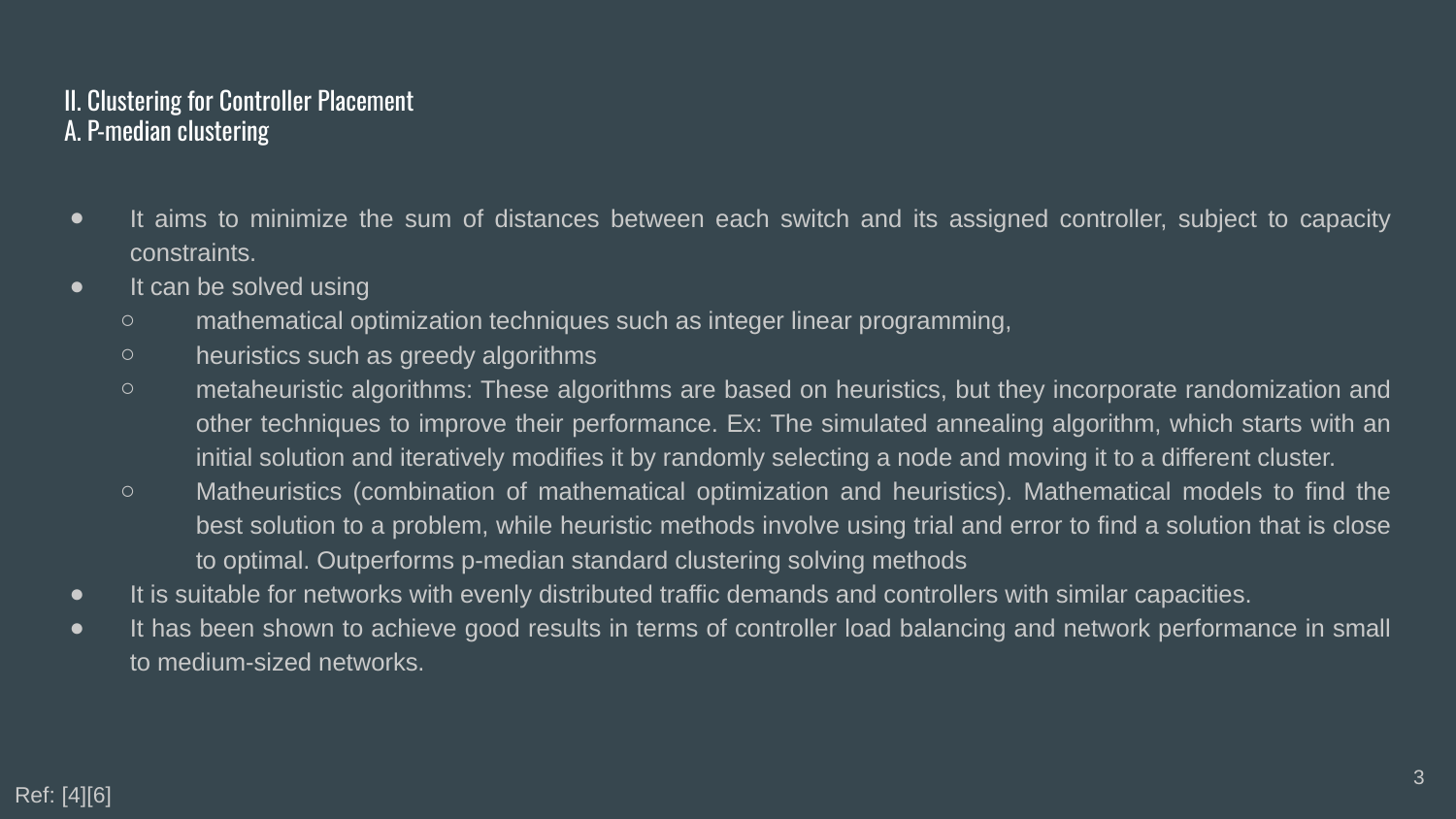

# II. Clustering for Controller Placement
A. P-median clustering

It aims to minimize the sum of distances between each switch and its assigned controller, subject to capacity constraints.
It can be solved using
mathematical optimization techniques such as integer linear programming,
heuristics such as greedy algorithms
metaheuristic algorithms: These algorithms are based on heuristics, but they incorporate randomization and other techniques to improve their performance. Ex: The simulated annealing algorithm, which starts with an initial solution and iteratively modifies it by randomly selecting a node and moving it to a different cluster.
Matheuristics (combination of mathematical optimization and heuristics). Mathematical models to find the best solution to a problem, while heuristic methods involve using trial and error to find a solution that is close to optimal. Outperforms p-median standard clustering solving methods
It is suitable for networks with evenly distributed traffic demands and controllers with similar capacities.
It has been shown to achieve good results in terms of controller load balancing and network performance in small to medium-sized networks.
3
Ref: [4][6]